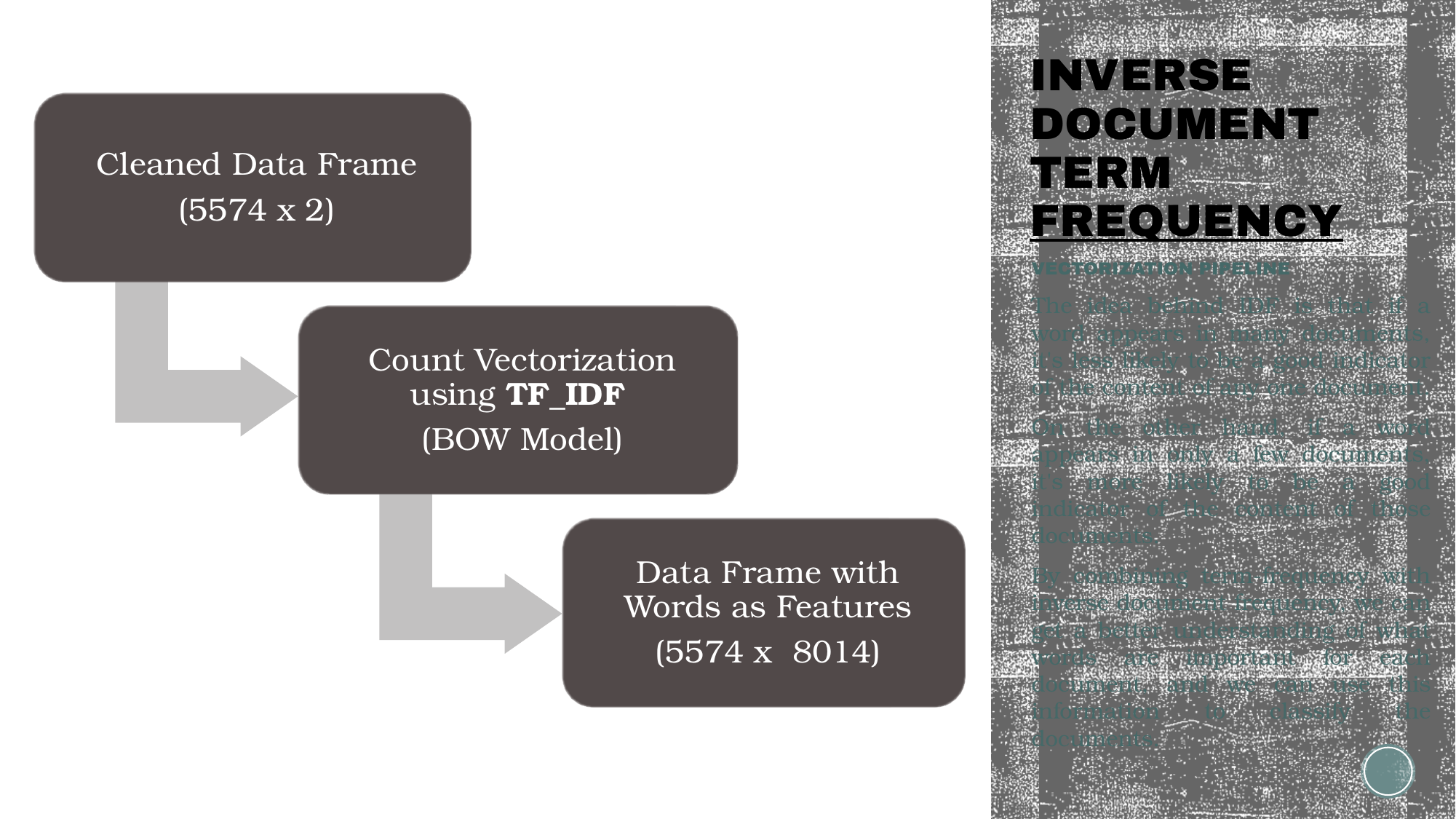

Cleaned Data Frame
(5574 x 2)
Count Vectorization using TF_IDF
(BOW Model)
Data Frame with Words as Features
(5574 x  8014)
# INVERSE DOCUMENT TERM FREQUENCY
VECTORIZATION PIPELINE
The idea behind IDF is that if a word appears in many documents, it's less likely to be a good indicator of the content of any one document.
On the other hand, if a word appears in only a few documents, it's more likely to be a good indicator of the content of those documents.
By combining term-frequency with inverse document frequency, we can get a better understanding of what words are important for each document, and we can use this information to classify the documents.